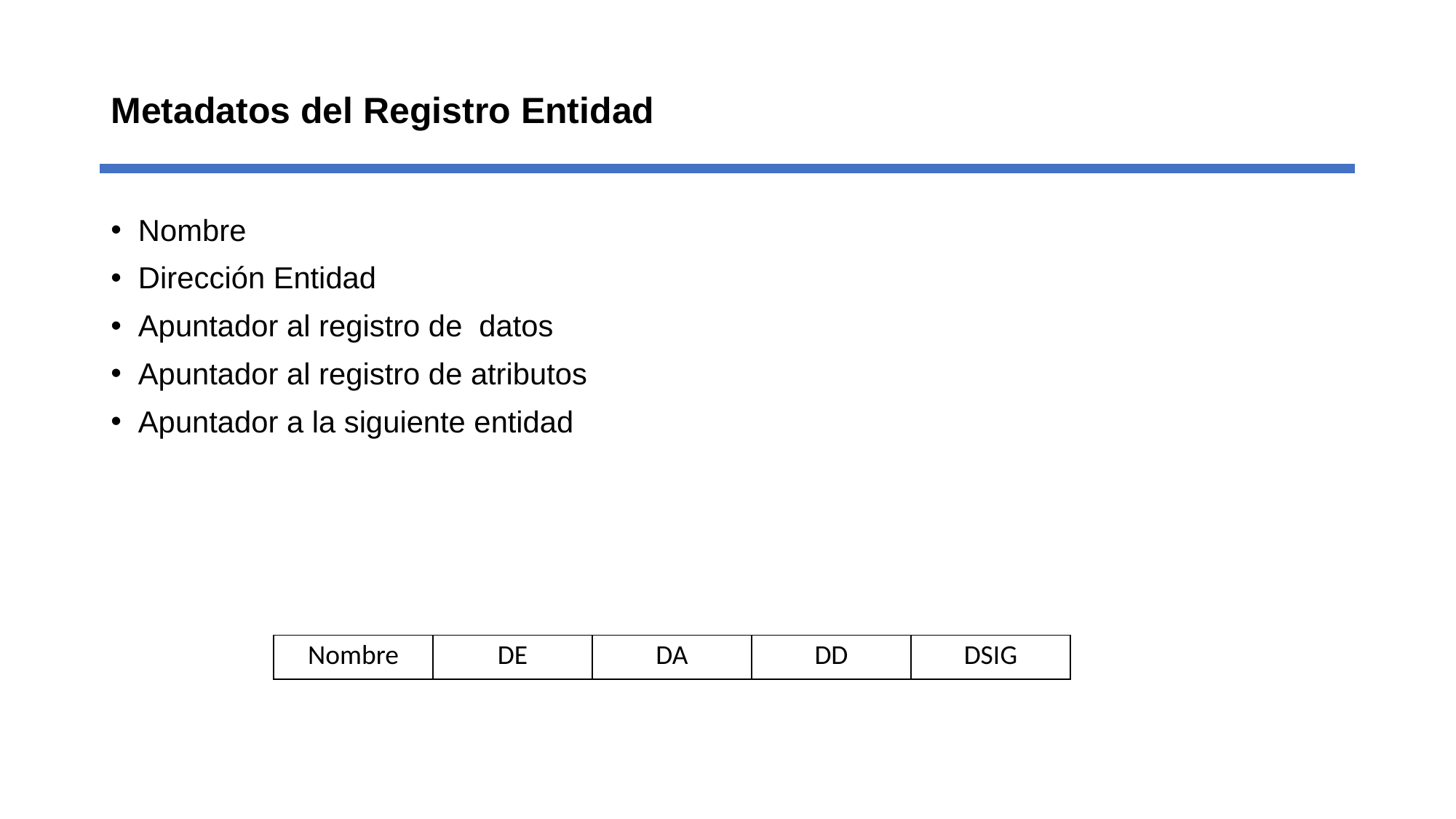

# Metadatos del Registro Entidad
Nombre
Dirección Entidad
Apuntador al registro de  datos
Apuntador al registro de atributos
Apuntador a la siguiente entidad
| Nombre | DE | DA | DD | DSIG |
| --- | --- | --- | --- | --- |